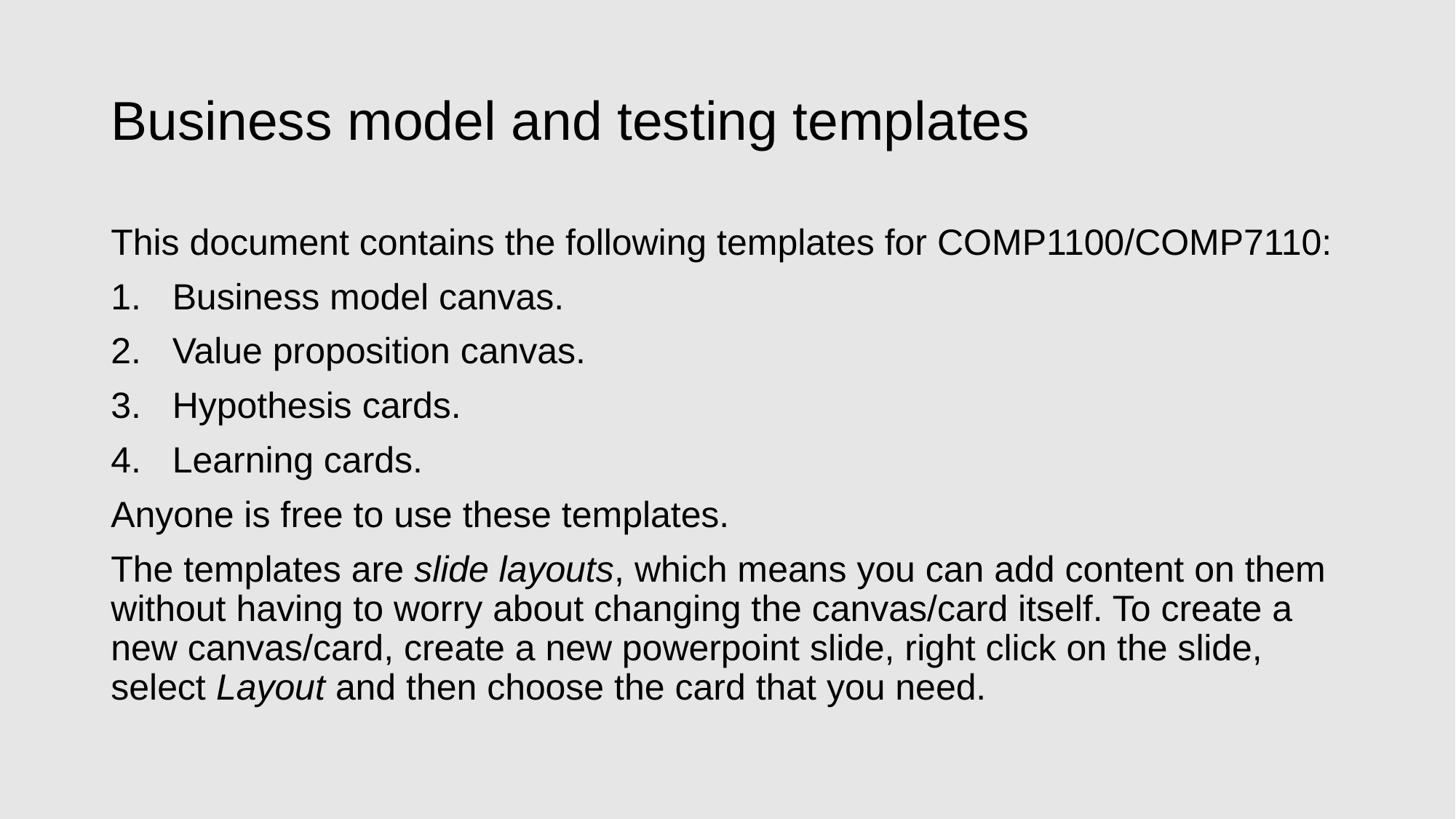

# Business model and testing templates
This document contains the following templates for COMP1100/COMP7110:
Business model canvas.
Value proposition canvas.
Hypothesis cards.
Learning cards.
Anyone is free to use these templates.
The templates are slide layouts, which means you can add content on them without having to worry about changing the canvas/card itself. To create a new canvas/card, create a new powerpoint slide, right click on the slide, select Layout and then choose the card that you need.